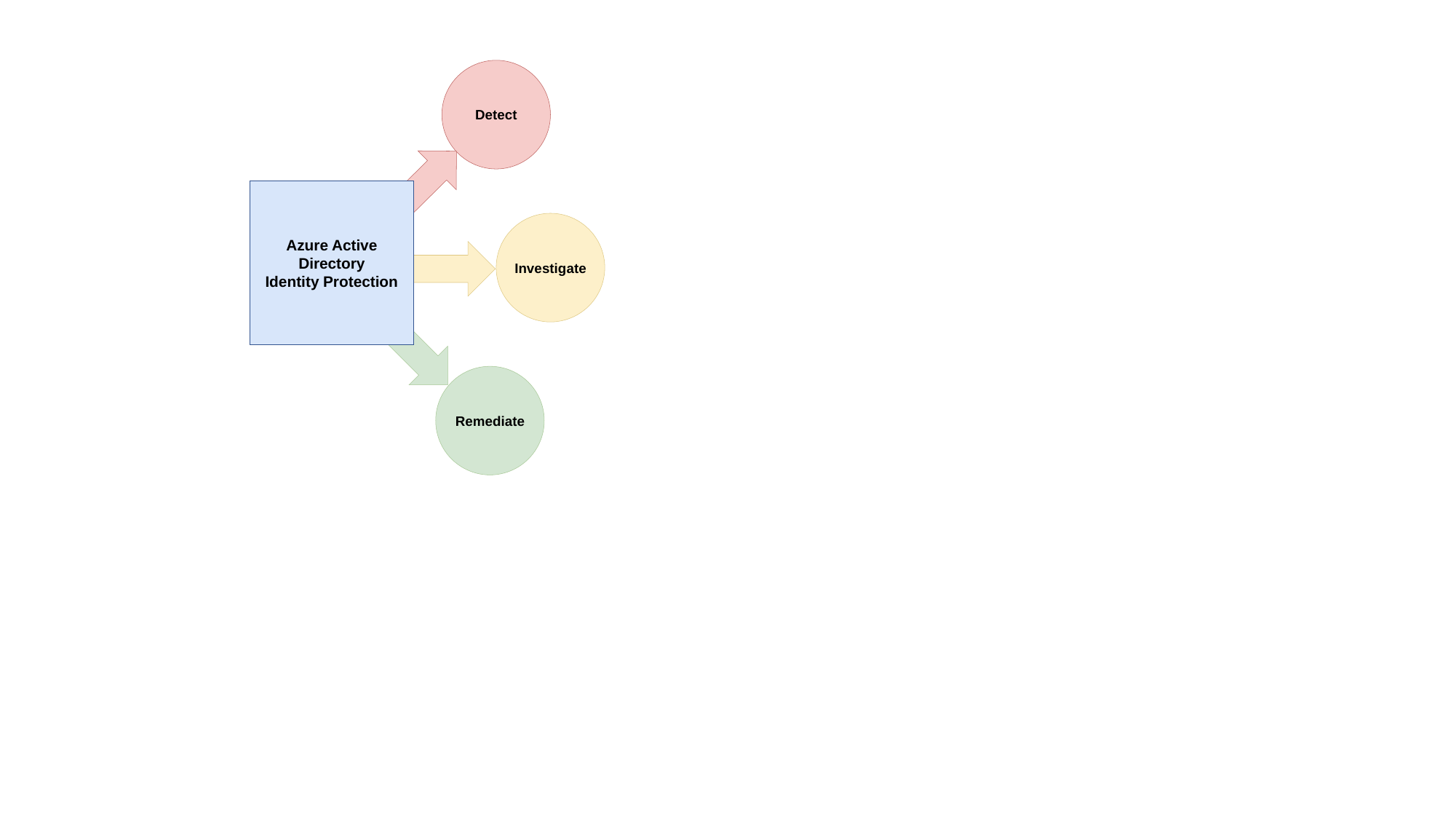

Detect

Azure Active Directory
Identity Protection
Investigate

Remediate